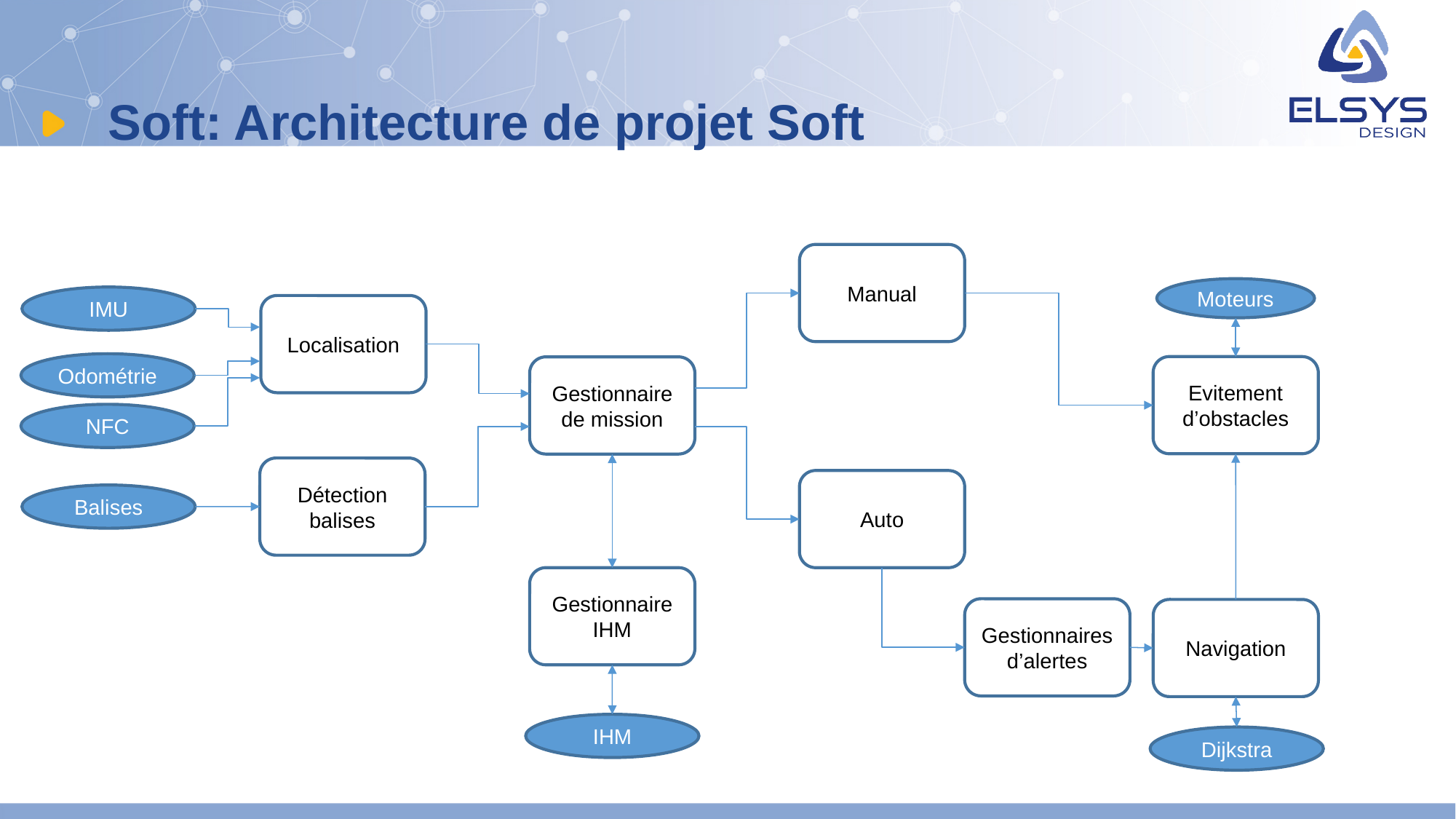

# Soft: Architecture de projet Soft
Manual
Moteurs
IMU
Localisation
Odométrie
NFC
Evitement d’obstacles
Gestionnaire de mission
Détection balises
Auto
Balises
Gestionnaire IHM
Gestionnaires d’alertes
Navigation
IHM
Dijkstra